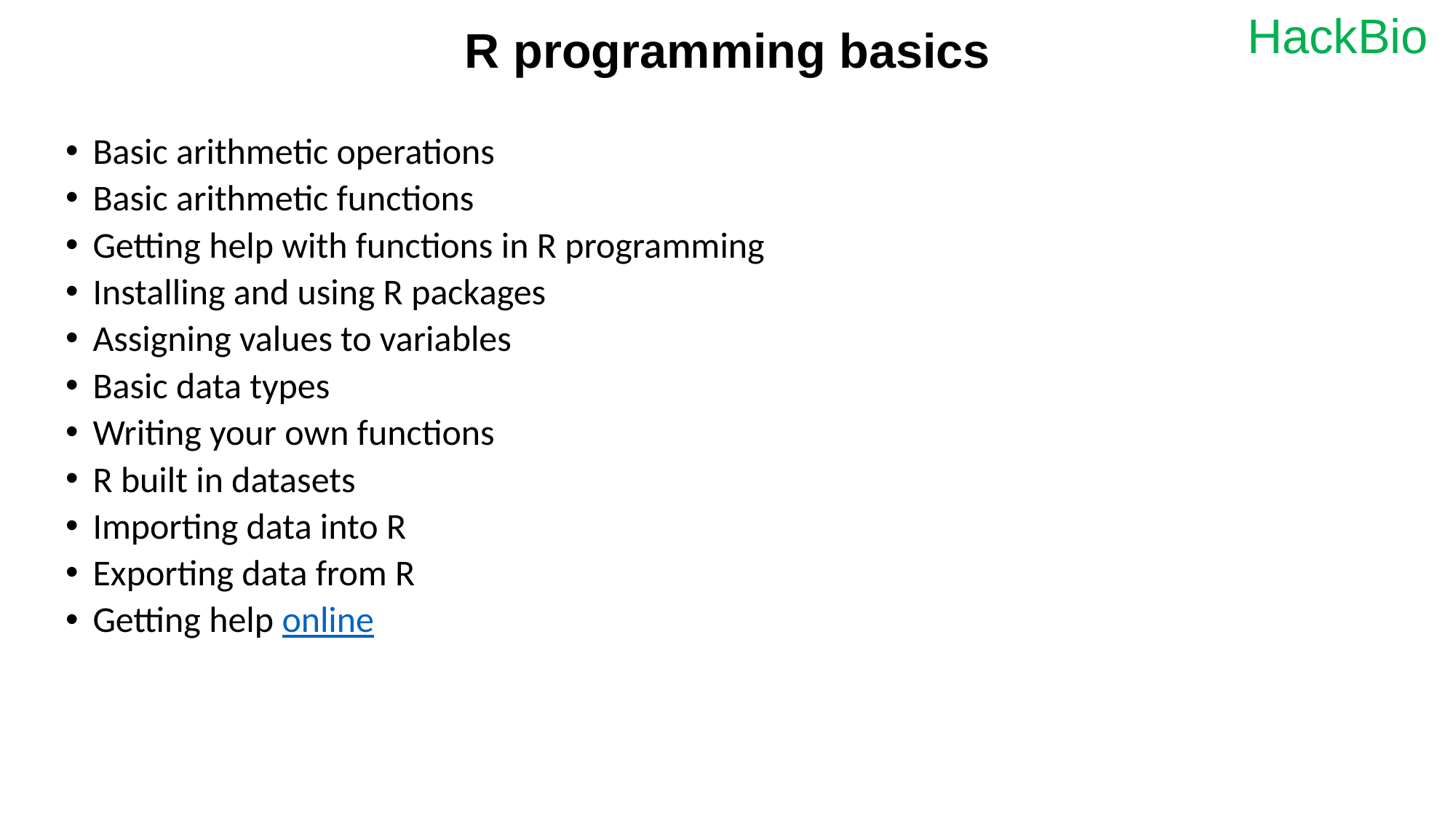

# R programming basics
Basic arithmetic operations
Basic arithmetic functions
Getting help with functions in R programming
Installing and using R packages
Assigning values to variables
Basic data types
Writing your own functions
R built in datasets
Importing data into R
Exporting data from R
Getting help online